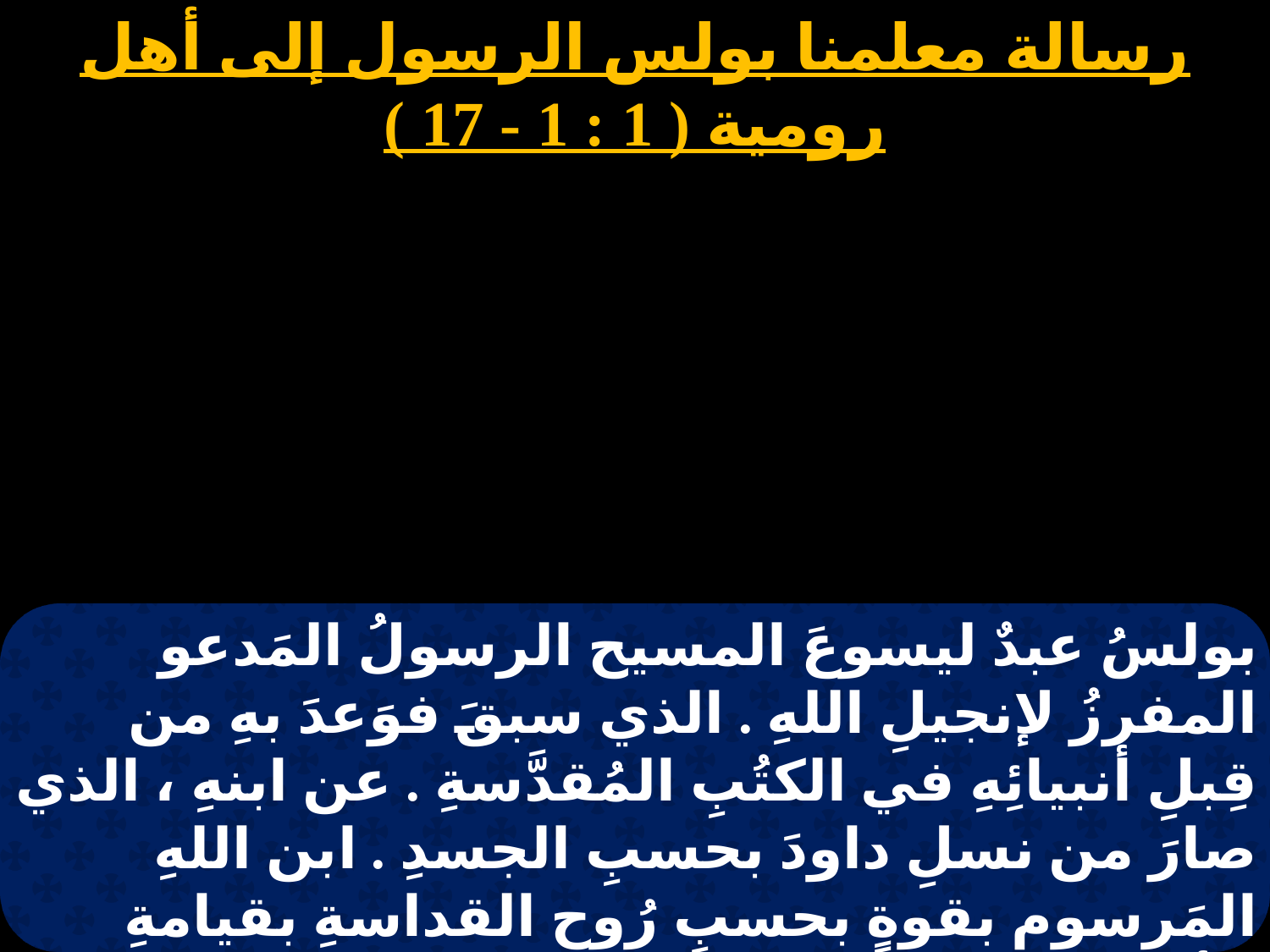

رسالة معلمنا بولس الرسول إلى أهل رومية ( 1 : 1 - 17 )
# كيهك الأحد الأول
بولسُ عبدٌ ليسوعَ المسيح الرسولُ المَدعو المفرزُ لإنجيلِ اللهِ . الذي سبقَ فوَعدَ بهِ من قِبلِ أنبيائِهِ في الكتُبِ المُقدَّسةِ . عن ابنهِ ، الذي صارَ من نسلِ داودَ بحسبِ الجسدِ . ابن اللهِ المَرسوم بقوةٍ بحسبِ رُوحِ القداسةِ بقيامةِ الأمواتِ . يسوعَ المسيح ربِّنا